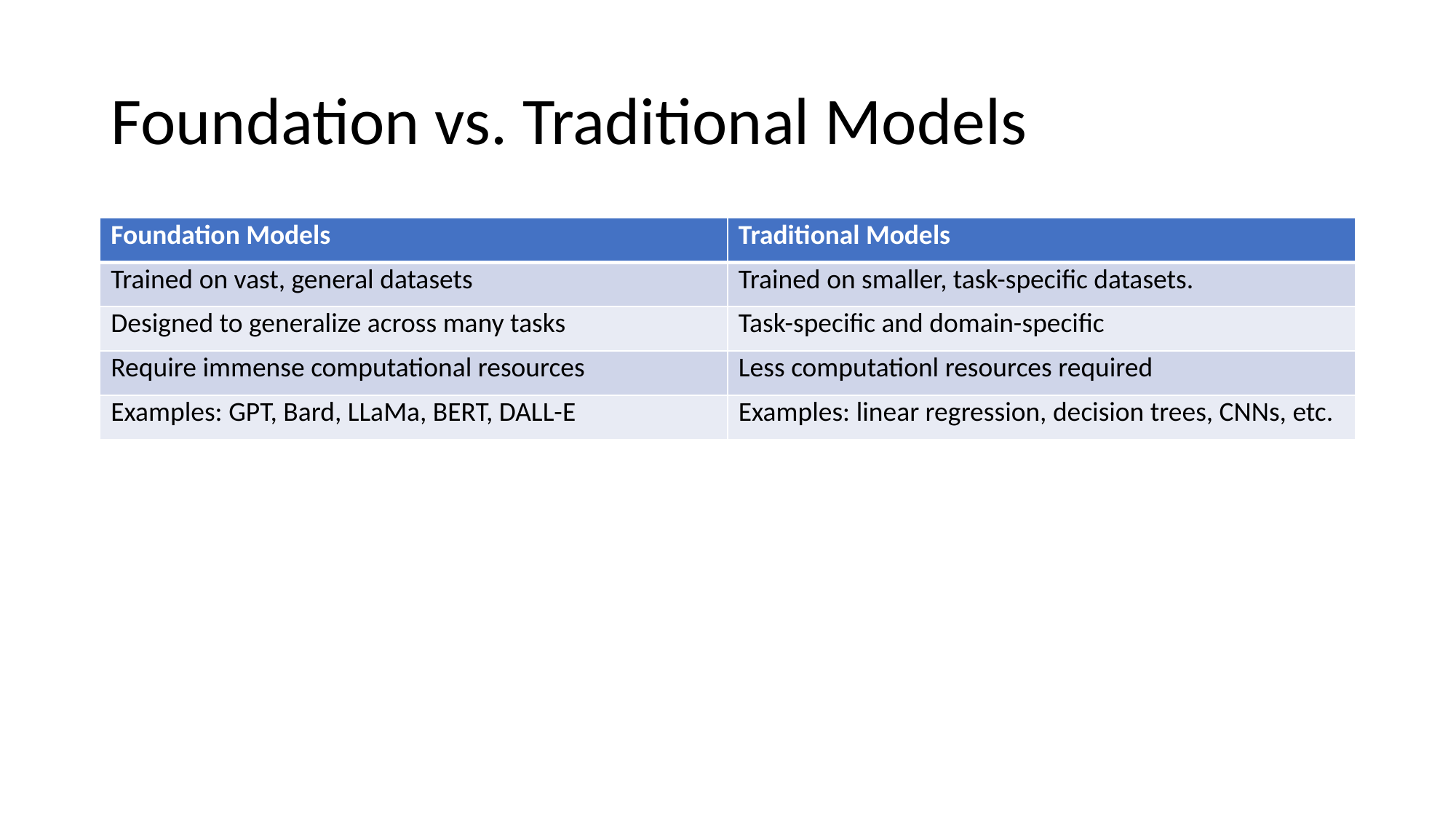

# Foundation vs. Traditional Models
| Foundation Models | Traditional Models |
| --- | --- |
| Trained on vast, general datasets | Trained on smaller, task-specific datasets. |
| Designed to generalize across many tasks | Task-specific and domain-specific |
| Require immense computational resources | Less computationl resources required |
| Examples: GPT, Bard, LLaMa, BERT, DALL-E | Examples: linear regression, decision trees, CNNs, etc. |